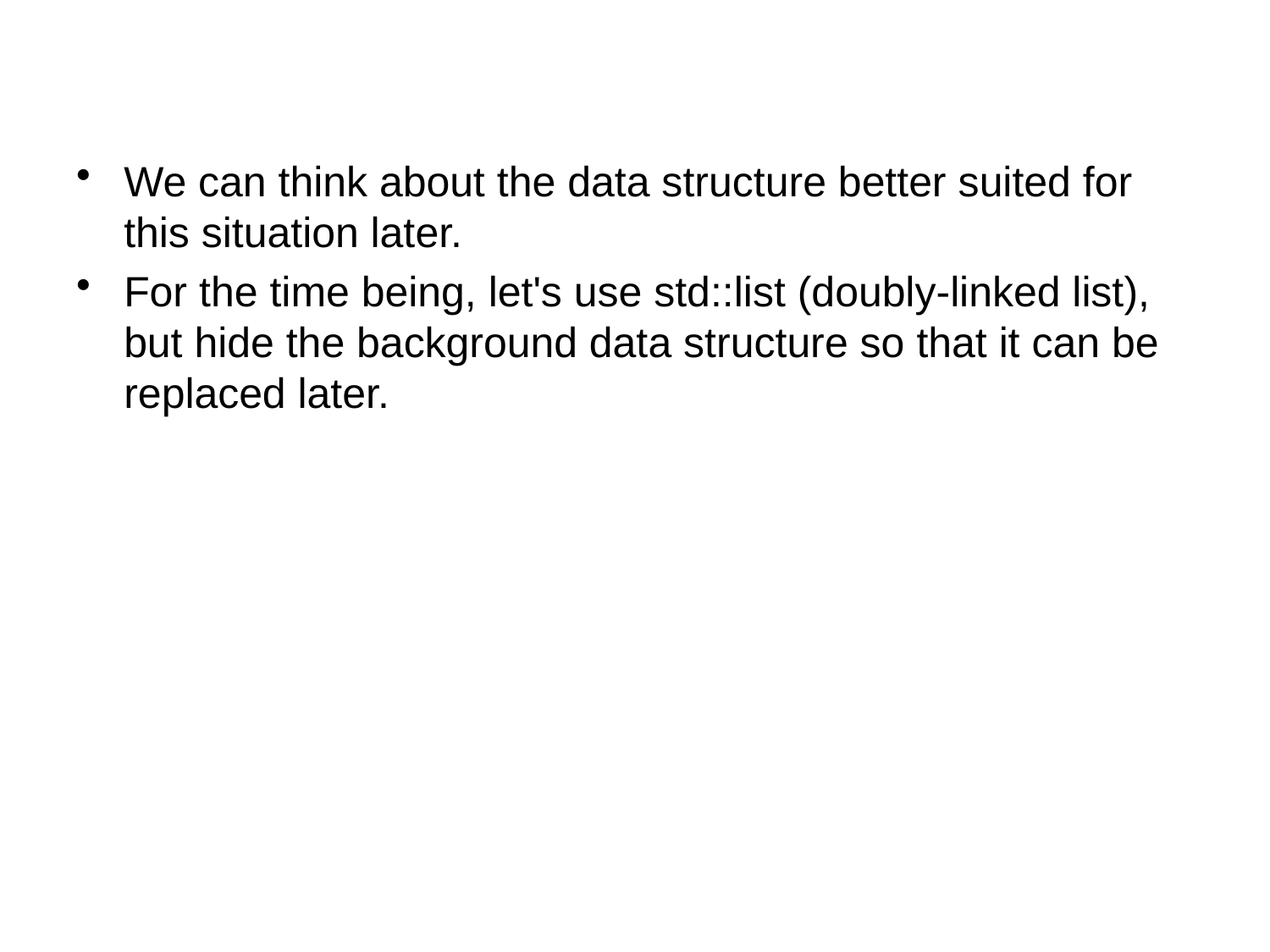

#
We can think about the data structure better suited for this situation later.
For the time being, let's use std::list (doubly-linked list), but hide the background data structure so that it can be replaced later.